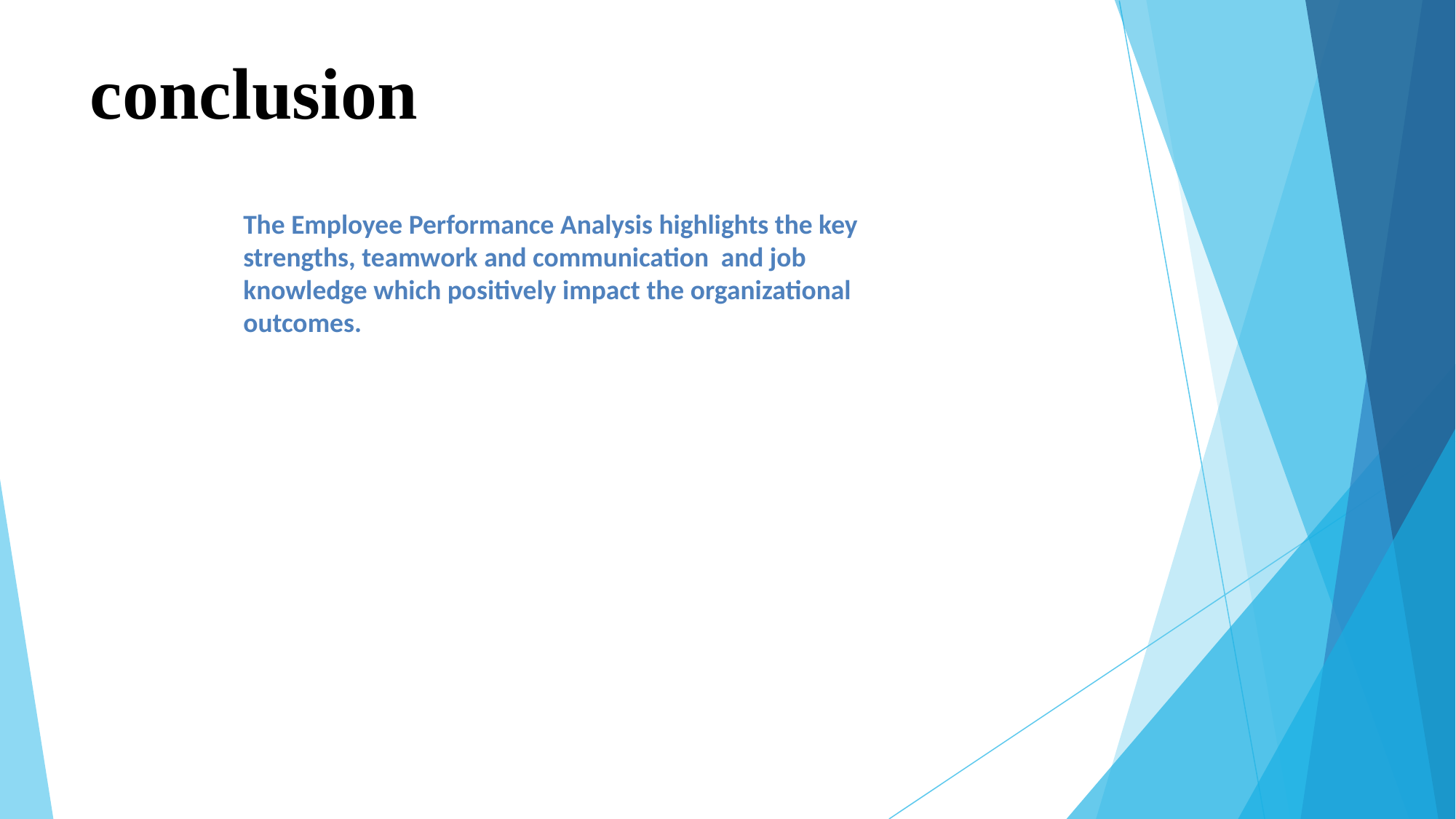

# conclusion
The Employee Performance Analysis highlights the key strengths, teamwork and communication  and job knowledge which positively impact the organizational outcomes.